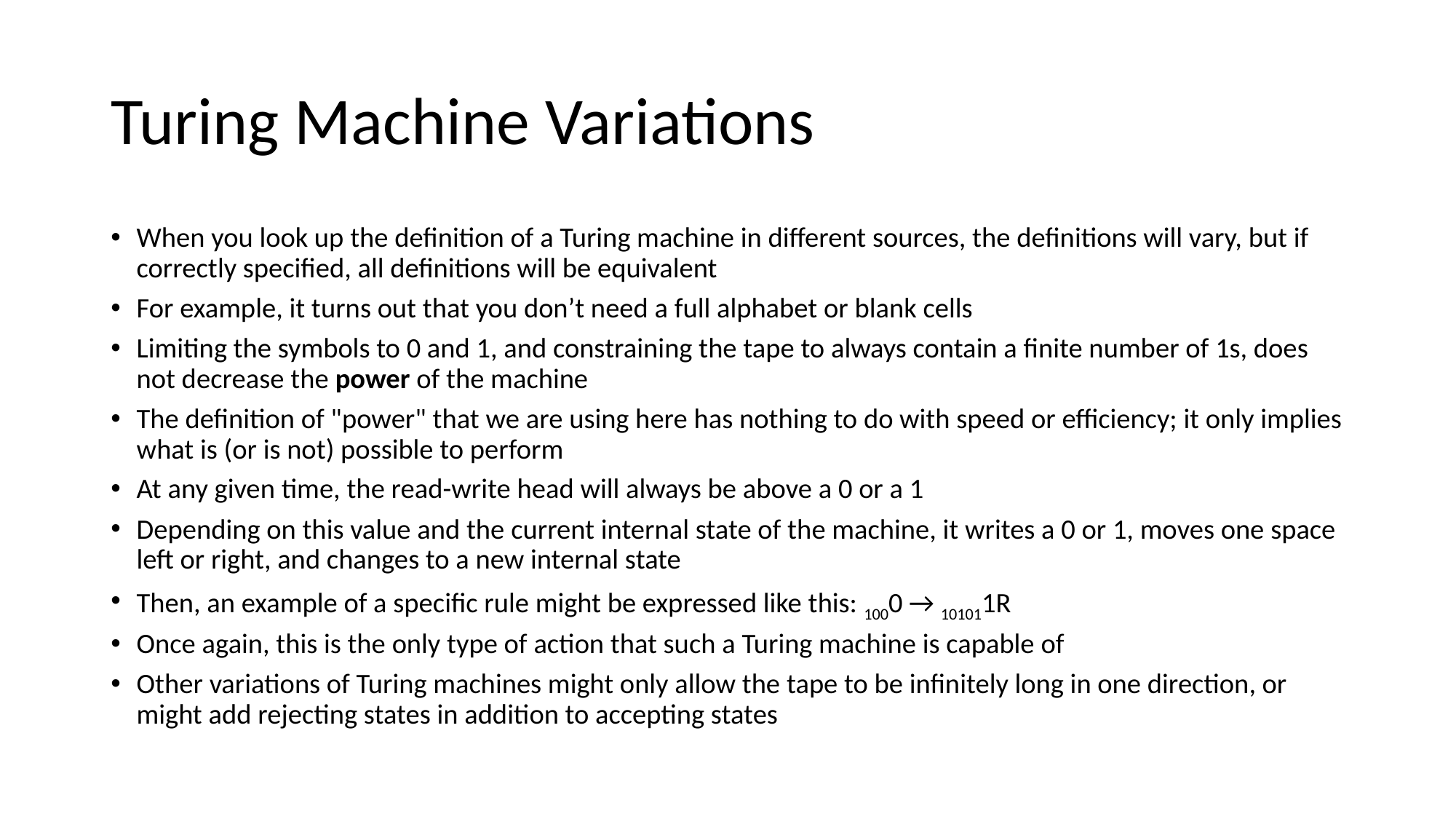

# Turing Machine Variations
When you look up the definition of a Turing machine in different sources, the definitions will vary, but if correctly specified, all definitions will be equivalent
For example, it turns out that you don’t need a full alphabet or blank cells
Limiting the symbols to 0 and 1, and constraining the tape to always contain a finite number of 1s, does not decrease the power of the machine
The definition of "power" that we are using here has nothing to do with speed or efficiency; it only implies what is (or is not) possible to perform
At any given time, the read-write head will always be above a 0 or a 1
Depending on this value and the current internal state of the machine, it writes a 0 or 1, moves one space left or right, and changes to a new internal state
Then, an example of a specific rule might be expressed like this: 1000 → 101011R
Once again, this is the only type of action that such a Turing machine is capable of
Other variations of Turing machines might only allow the tape to be infinitely long in one direction, or might add rejecting states in addition to accepting states